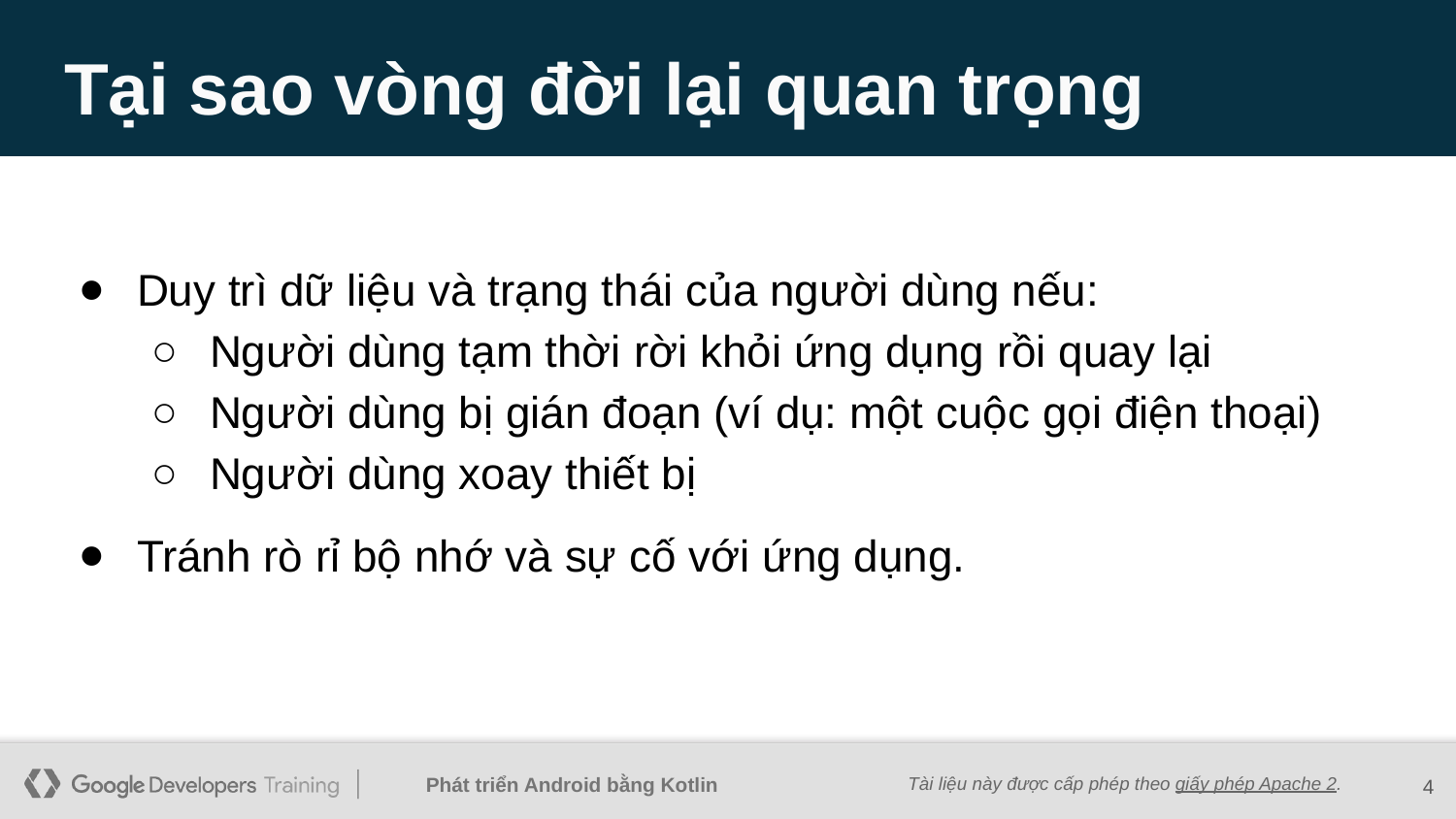

# Tại sao vòng đời lại quan trọng
Duy trì dữ liệu và trạng thái của người dùng nếu:
Người dùng tạm thời rời khỏi ứng dụng rồi quay lại
Người dùng bị gián đoạn (ví dụ: một cuộc gọi điện thoại)
Người dùng xoay thiết bị
Tránh rò rỉ bộ nhớ và sự cố với ứng dụng.
4